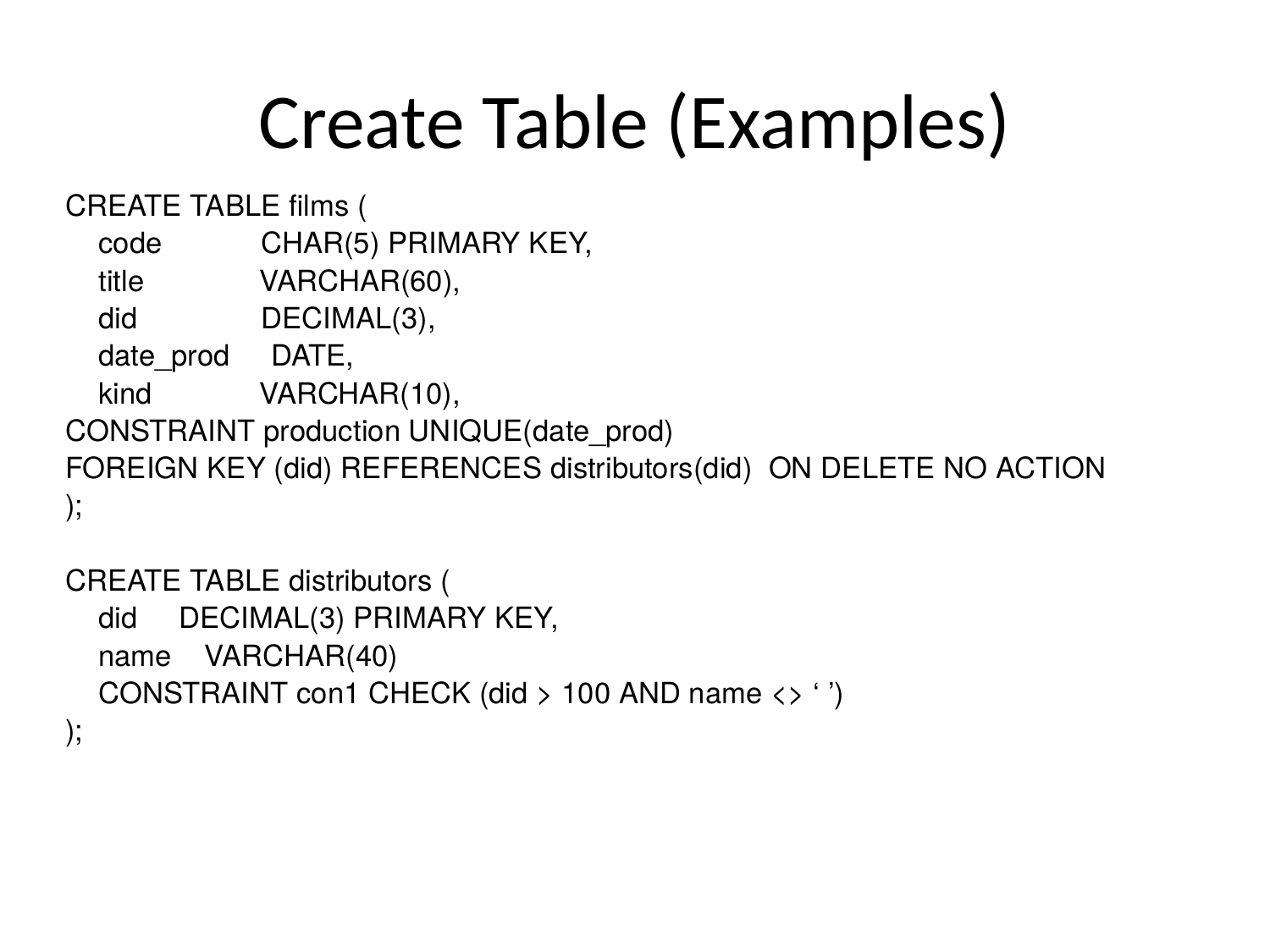

# Create Table (Examples)
CREATE TABLE films (
    code            CHAR(5) PRIMARY KEY,
    title              VARCHAR(60),
    did               DECIMAL(3),
    date_prod     DATE,
    kind             VARCHAR(10),
CONSTRAINT production UNIQUE(date_prod)
FOREIGN KEY (did) REFERENCES distributors(did)  ON DELETE NO ACTION
);

CREATE TABLE distributors (
    did     DECIMAL(3) PRIMARY KEY,
    name    VARCHAR(40)
    CONSTRAINT con1 CHECK (did > 100 AND name <> ‘ ’)
);